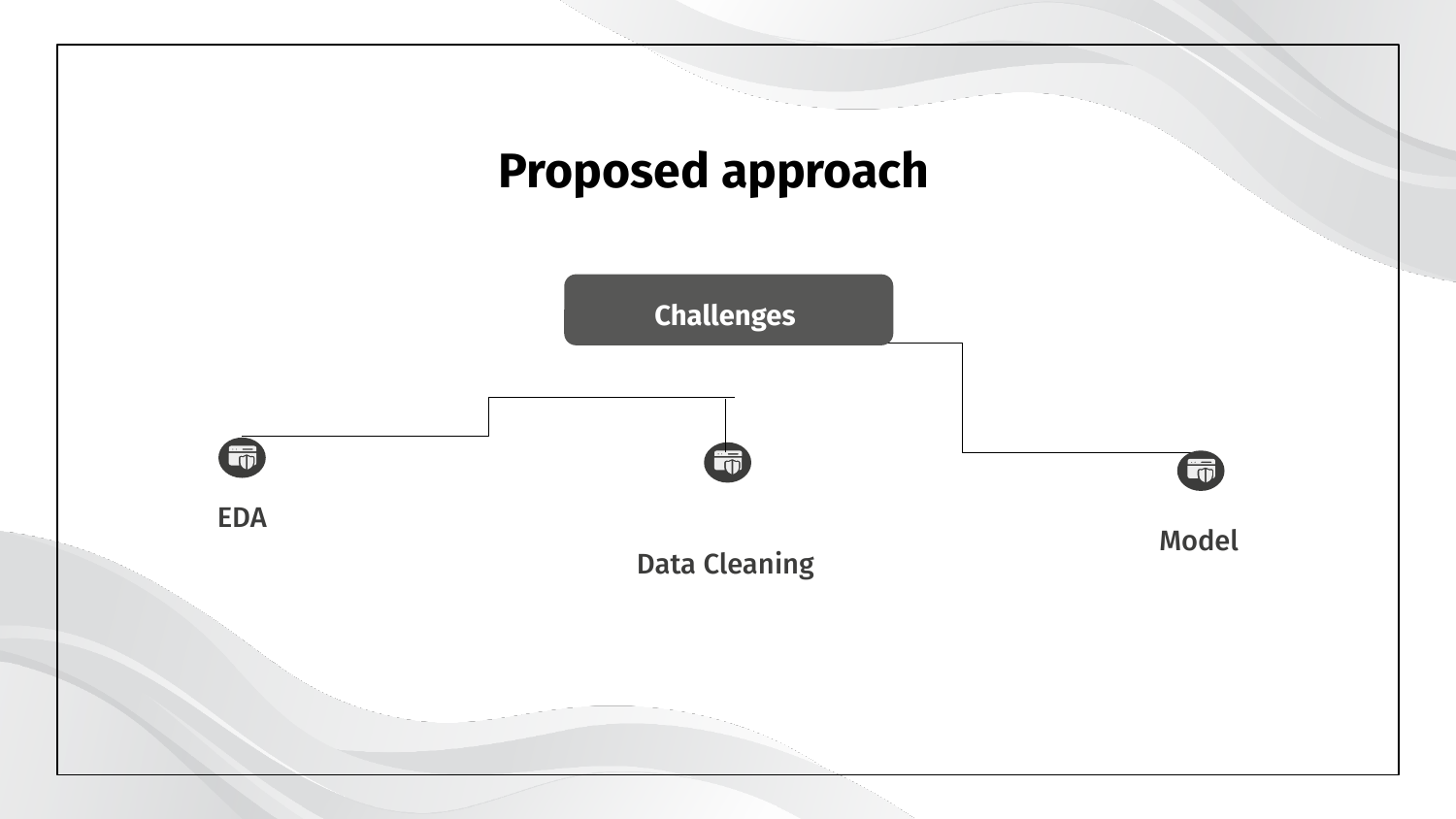

# Proposed approach

Challenges

EDA
Model
Data Cleaning